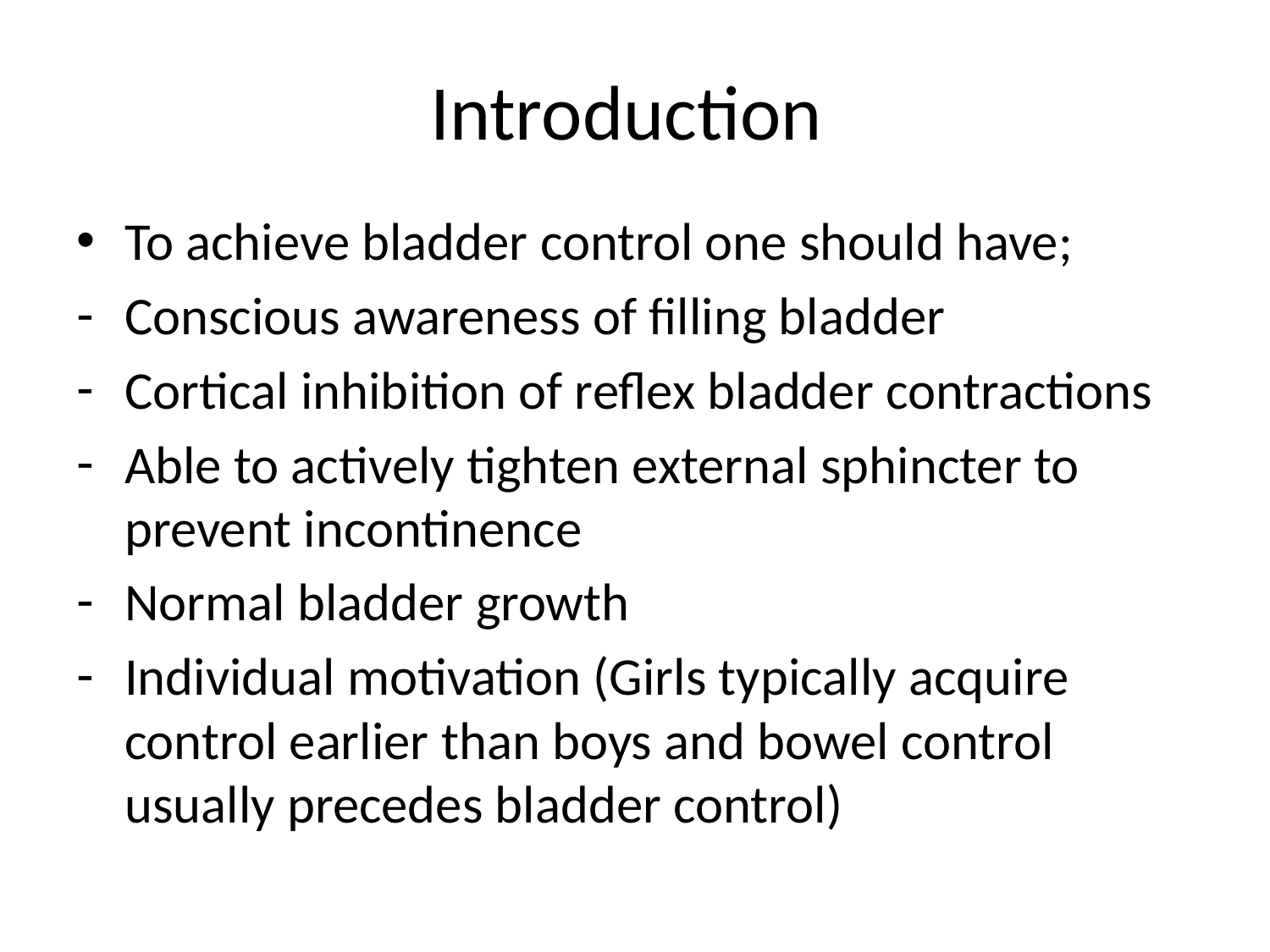

# Introduction
To achieve bladder control one should have;
Conscious awareness of filling bladder
Cortical inhibition of reflex bladder contractions
Able to actively tighten external sphincter to prevent incontinence
Normal bladder growth
Individual motivation (Girls typically acquire control earlier than boys and bowel control usually precedes bladder control)